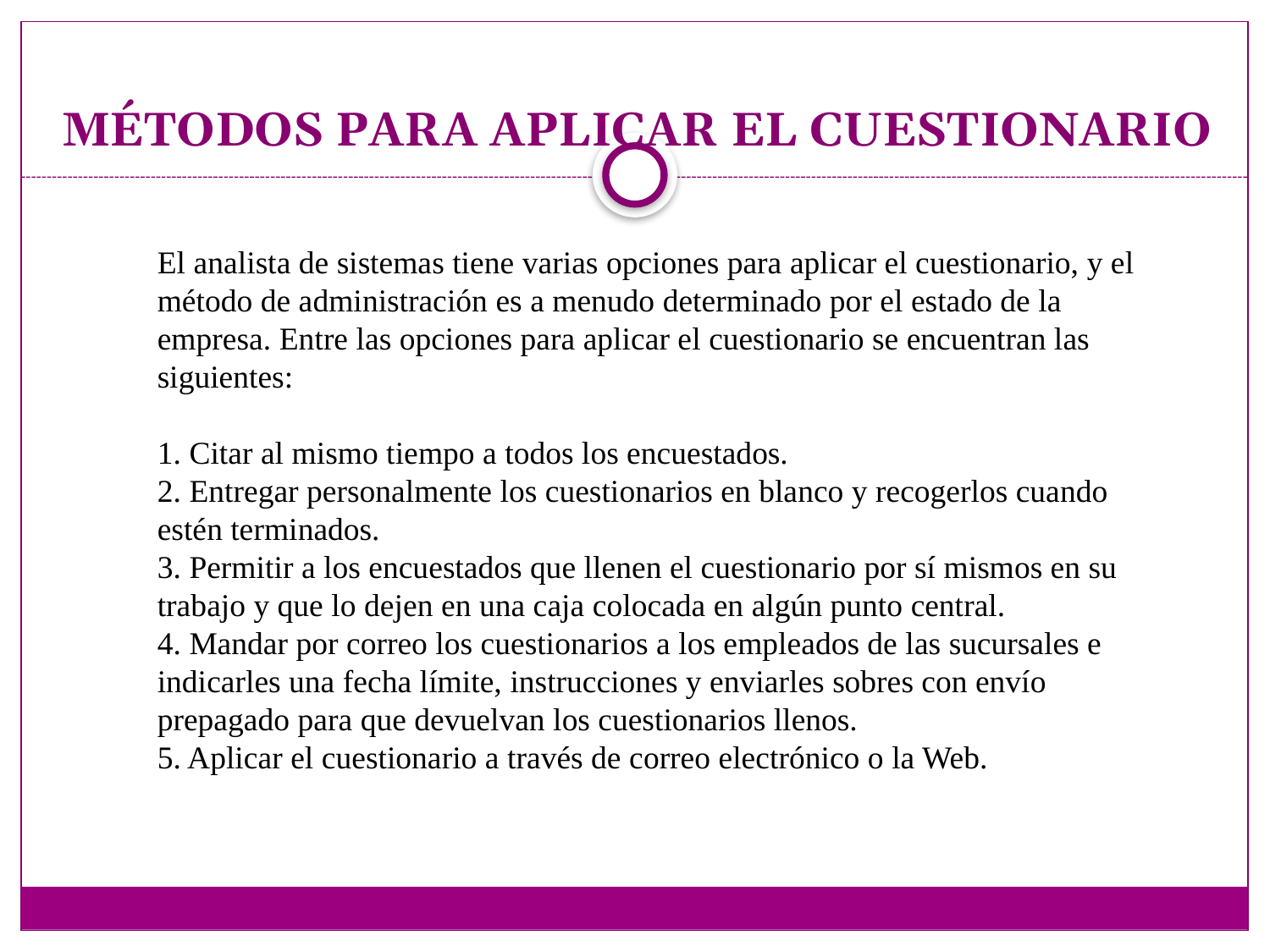

# MÉTODOS PARA APLICAR EL CUESTIONARIO
El analista de sistemas tiene varias opciones para aplicar el cuestionario, y el método de administración es a menudo determinado por el estado de la empresa. Entre las opciones para aplicar el cuestionario se encuentran las siguientes:

1. Citar al mismo tiempo a todos los encuestados.
2. Entregar personalmente los cuestionarios en blanco y recogerlos cuando estén terminados.
3. Permitir a los encuestados que llenen el cuestionario por sí mismos en su trabajo y que lo dejen en una caja colocada en algún punto central.
4. Mandar por correo los cuestionarios a los empleados de las sucursales e indicarles una fecha límite, instrucciones y enviarles sobres con envío prepagado para que devuelvan los cuestionarios llenos.
5. Aplicar el cuestionario a través de correo electrónico o la Web.